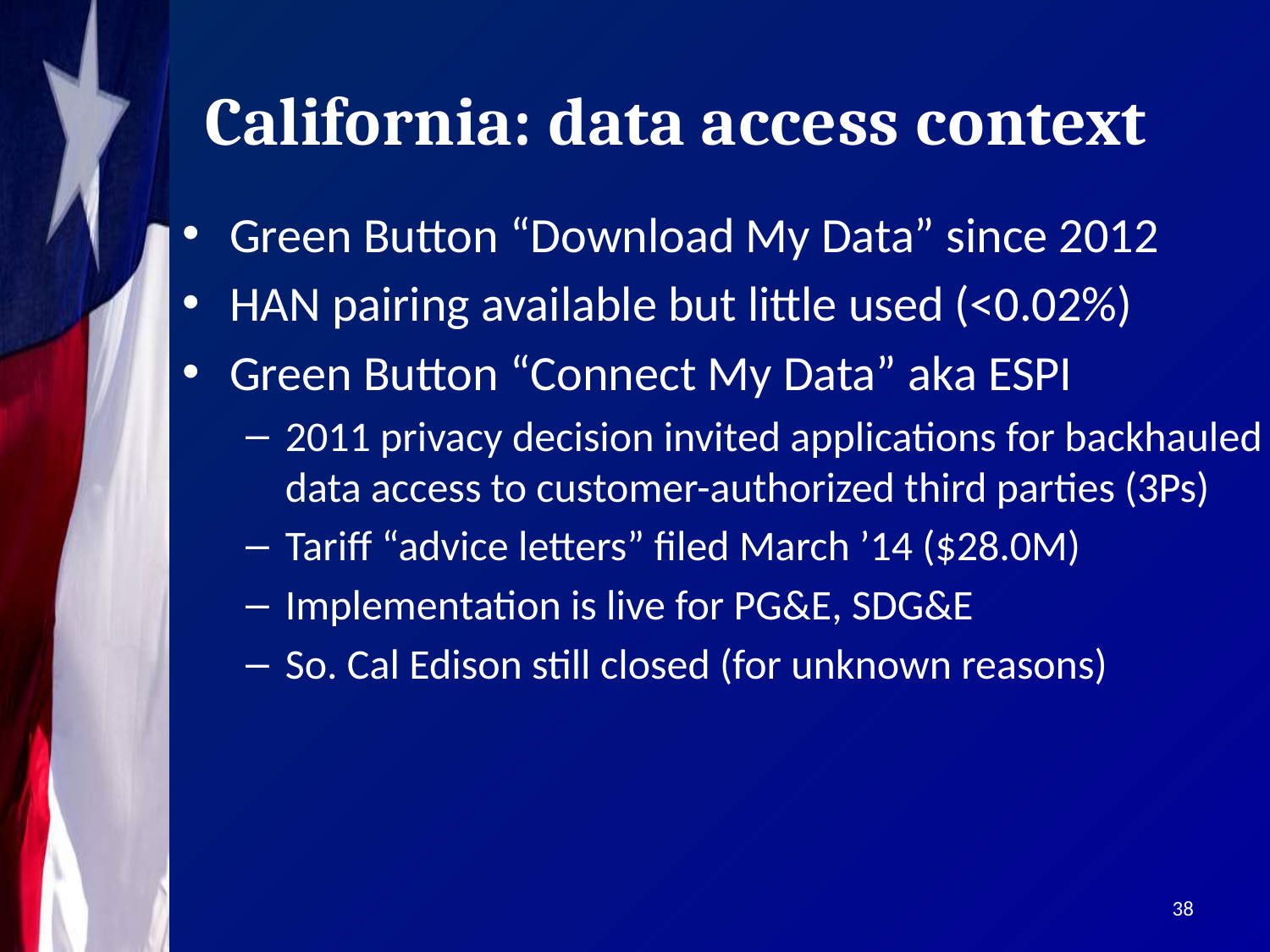

# California: data access context
Green Button “Download My Data” since 2012
HAN pairing available but little used (<0.02%)
Green Button “Connect My Data” aka ESPI
2011 privacy decision invited applications for backhauled data access to customer-authorized third parties (3Ps)
Tariff “advice letters” filed March ’14 ($28.0M)
Implementation is live for PG&E, SDG&E
So. Cal Edison still closed (for unknown reasons)

38